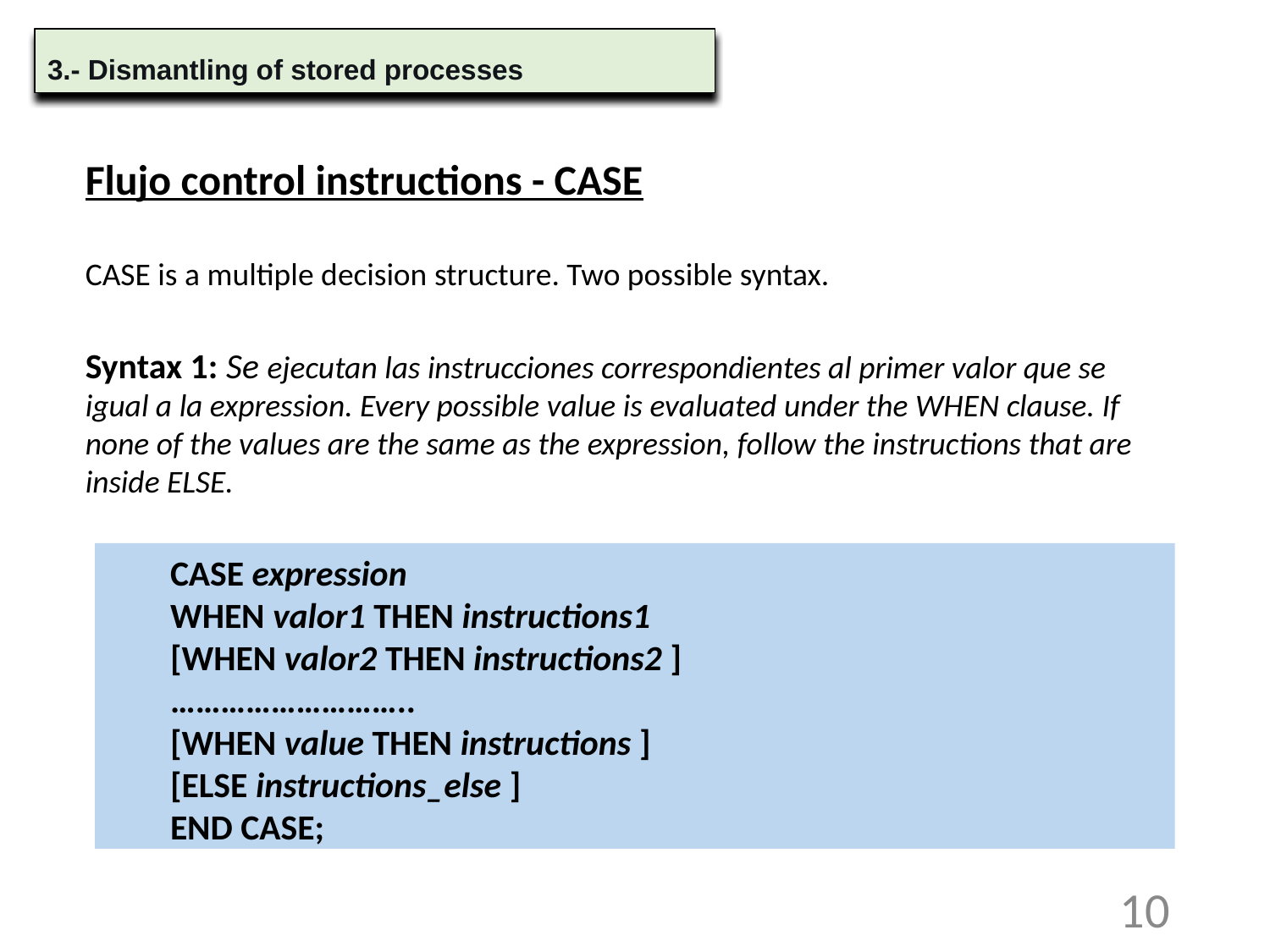

3.- Dismantling of stored processes
Flujo control instructions - CASE

CASE is a multiple decision structure. Two possible syntax.

Syntax 1: Se ejecutan las instrucciones correspondientes al primer valor que se igual a la expression. Every possible value is evaluated under the WHEN clause. If none of the values are the same as the expression, follow the instructions that are inside ELSE.

CASE expression
WHEN valor1 THEN instructions1
[WHEN valor2 THEN instructions2 ]
………………………..
[WHEN value THEN instructions ]
[ELSE instructions_else ]
END CASE;
10